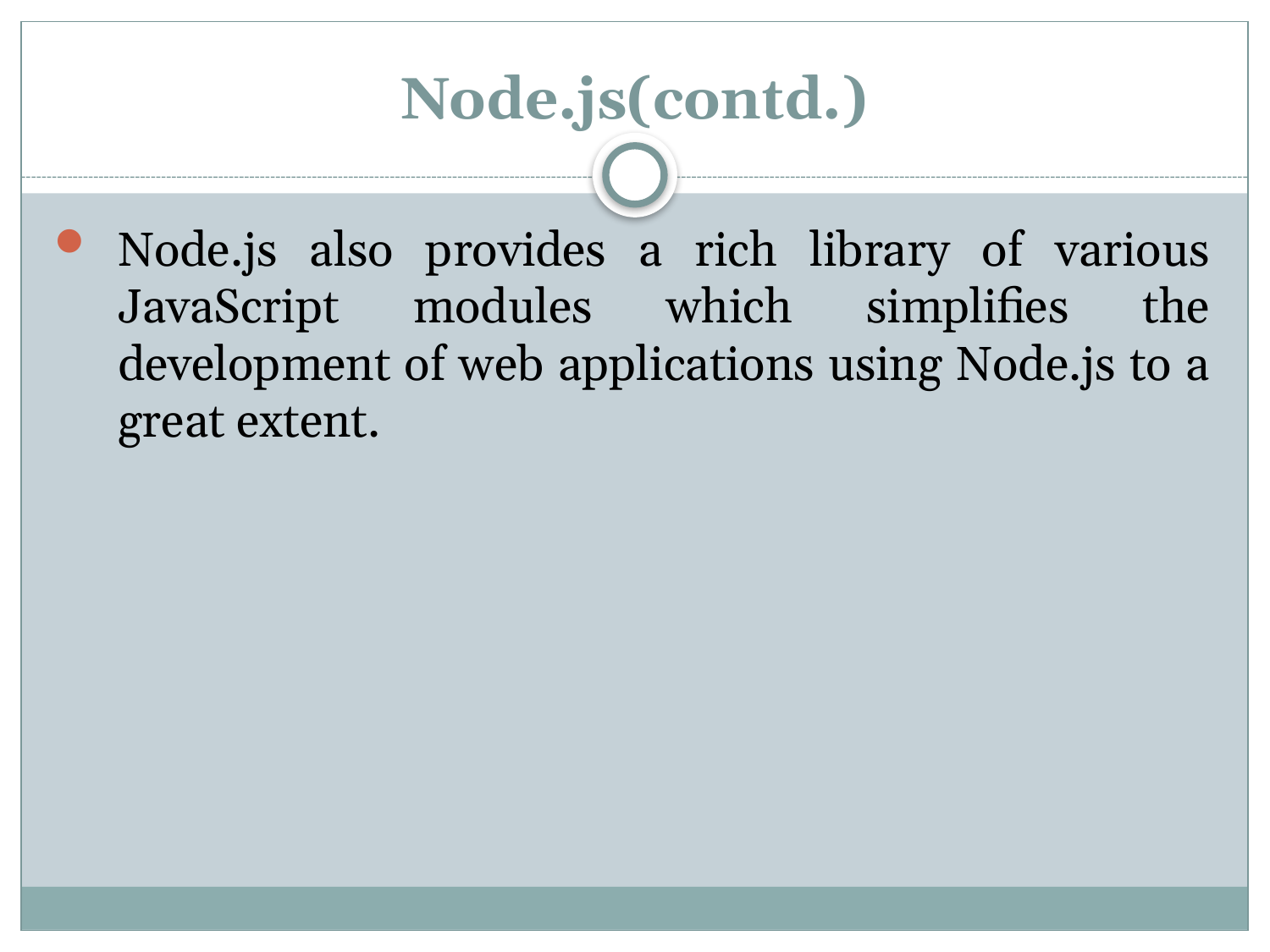

# Node.js(contd.)
Node.js also provides a rich library of various JavaScript modules which simplifies the development of web applications using Node.js to a great extent.